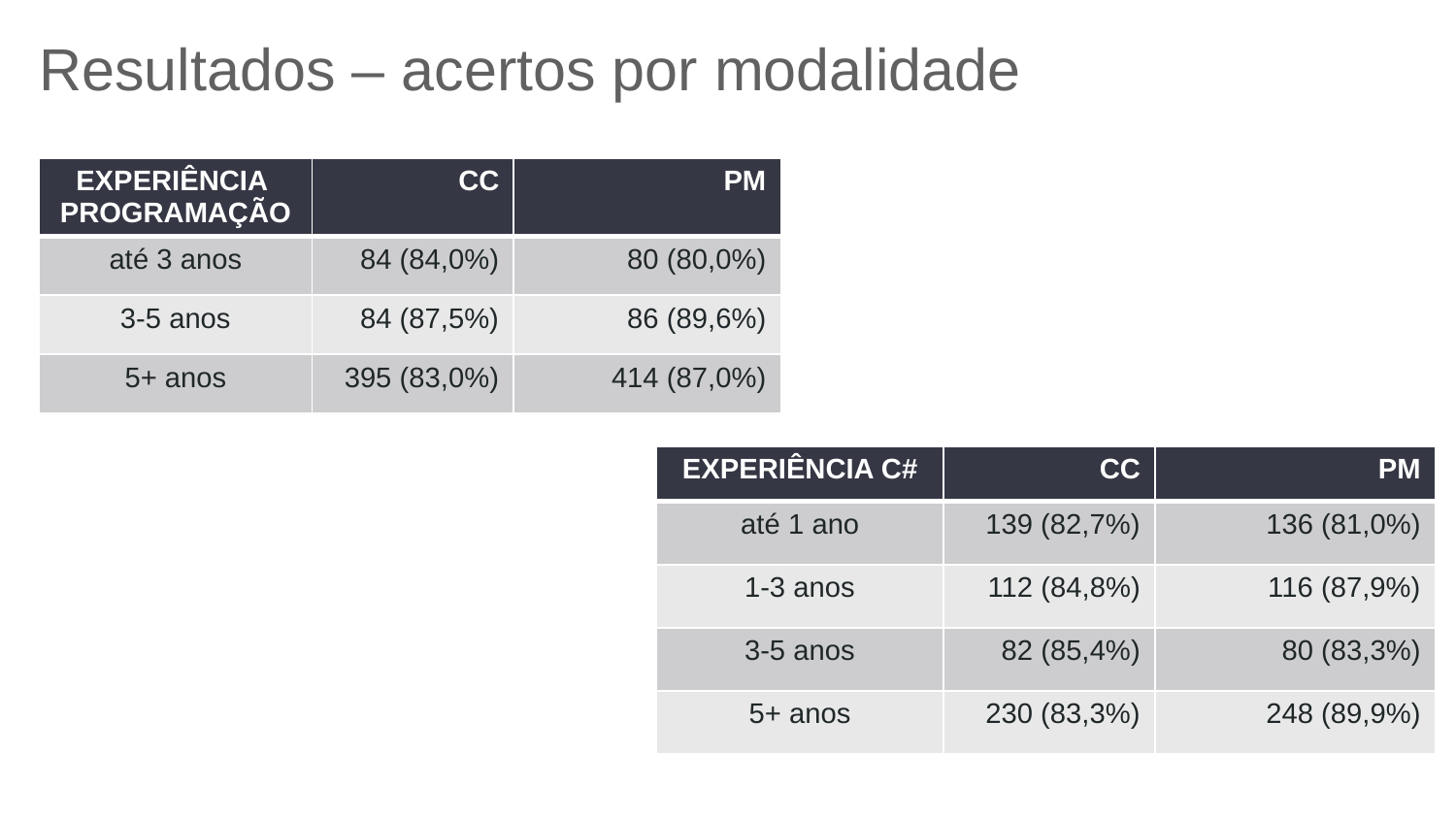

# Resultados – acertos por modalidade
| EXPERIÊNCIA PROGRAMAÇÃO | CC | PM |
| --- | --- | --- |
| até 3 anos | 84 (84,0%) | 80 (80,0%) |
| 3-5 anos | 84 (87,5%) | 86 (89,6%) |
| 5+ anos | 395 (83,0%) | 414 (87,0%) |
| EXPERIÊNCIA C# | CC | PM |
| --- | --- | --- |
| até 1 ano | 139 (82,7%) | 136 (81,0%) |
| 1-3 anos | 112 (84,8%) | 116 (87,9%) |
| 3-5 anos | 82 (85,4%) | 80 (83,3%) |
| 5+ anos | 230 (83,3%) | 248 (89,9%) |